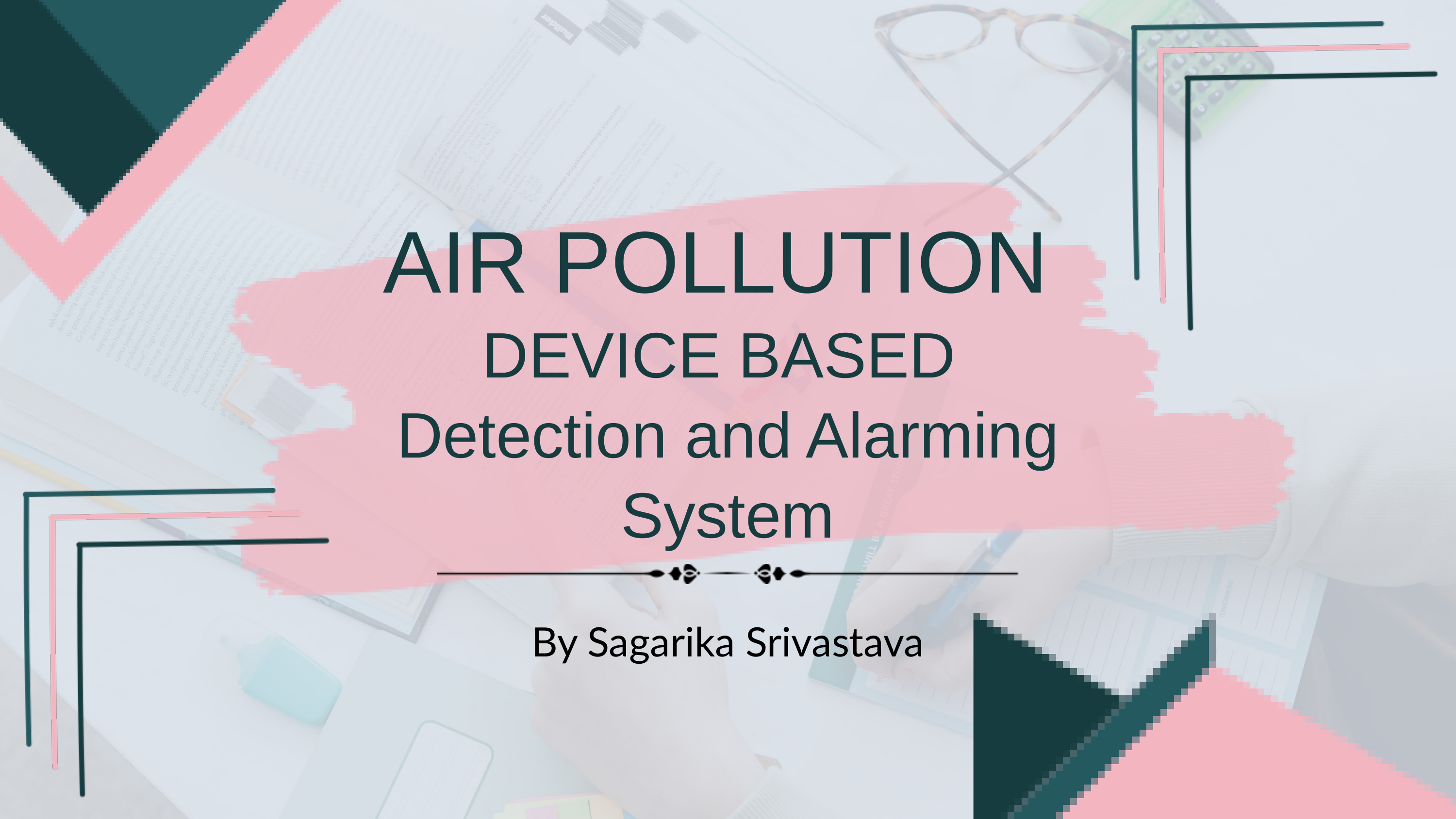

AIR POLLUTION
DEVICE BASED
Detection and Alarming System

By Sagarika Srivastava